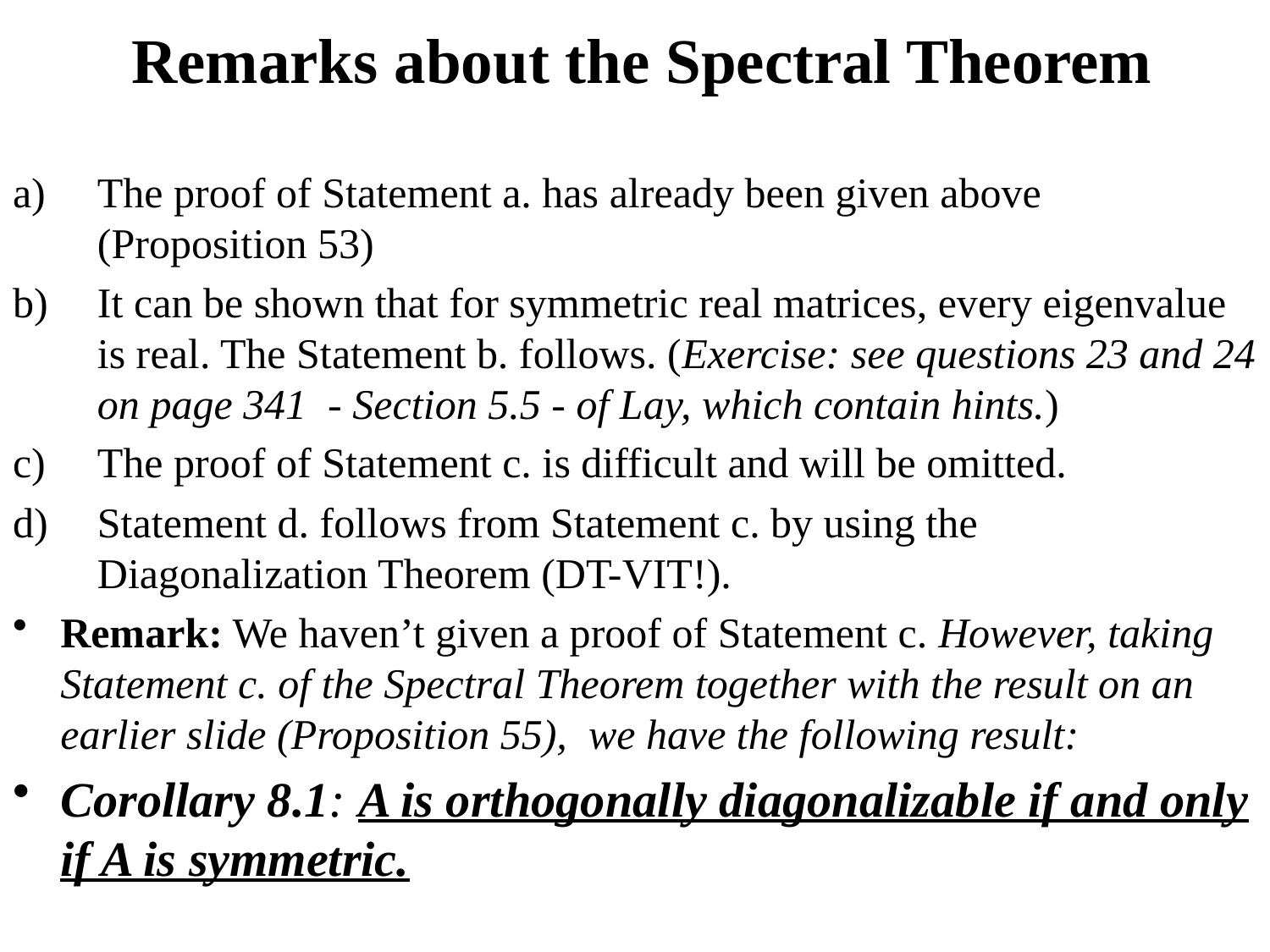

# Remarks about the Spectral Theorem
The proof of Statement a. has already been given above (Proposition 53)
It can be shown that for symmetric real matrices, every eigenvalue is real. The Statement b. follows. (Exercise: see questions 23 and 24 on page 341  - Section 5.5 - of Lay, which contain hints.)
The proof of Statement c. is difficult and will be omitted.
Statement d. follows from Statement c. by using the Diagonalization Theorem (DT-VIT!).
Remark: We haven’t given a proof of Statement c. However, taking Statement c. of the Spectral Theorem together with the result on an earlier slide (Proposition 55),  we have the following result:
Corollary 8.1: A is orthogonally diagonalizable if and only if A is symmetric.